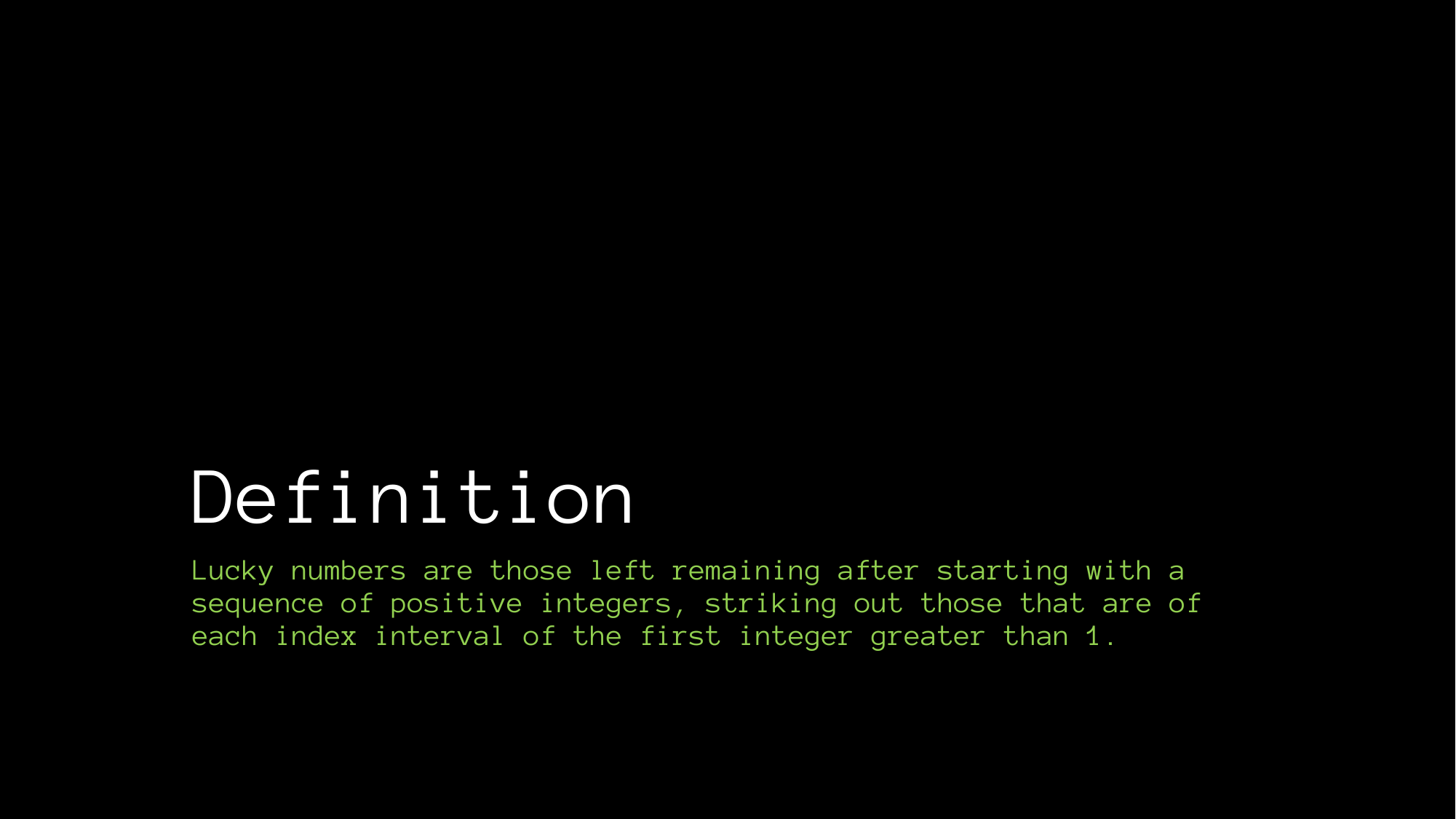

# Definition
Lucky numbers are those left remaining after starting with a sequence of positive integers, striking out those that are of each index interval of the first integer greater than 1.